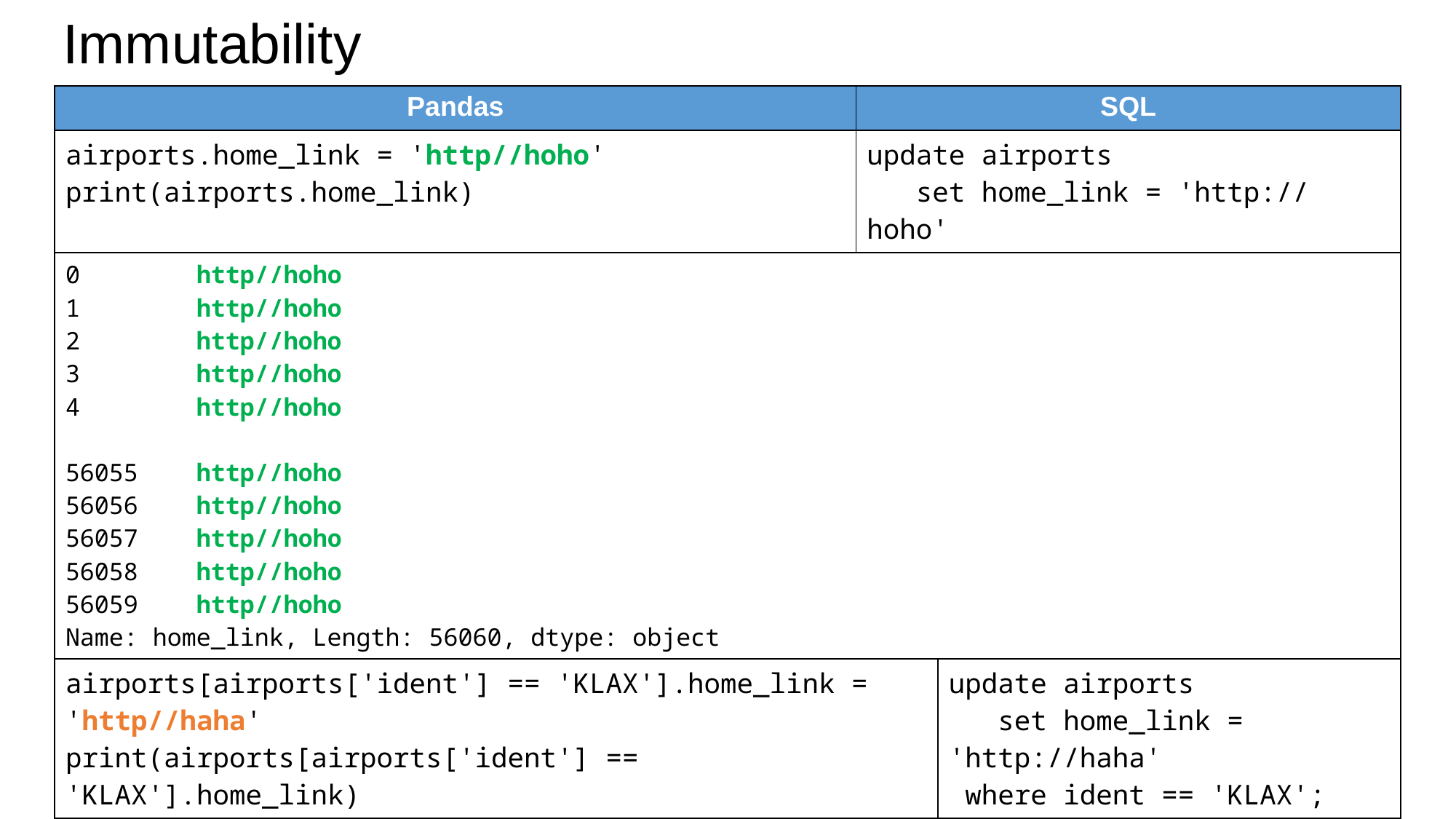

# Immutability
| Pandas | SQL |  |
| --- | --- | --- |
| airports.home\_link = 'http//hoho' print(airports.home\_link) | update airports set home\_link = 'http://hoho' |  |
| 0 http//hoho 1 http//hoho 2 http//hoho 3 http//hoho 4 http//hoho 56055 http//hoho 56056 http//hoho 56057 http//hoho 56058 http//hoho 56059 http//hoho Name: home\_link, Length: 56060, dtype: object |  |  |
| airports[airports['ident'] == 'KLAX'].home\_link = 'http//haha' print(airports[airports['ident'] == 'KLAX'].home\_link) |  | update airports set home\_link = 'http://haha' where ident == 'KLAX'; |
| 28336 http//hoho Name: home\_link, dtype: object |  |  |